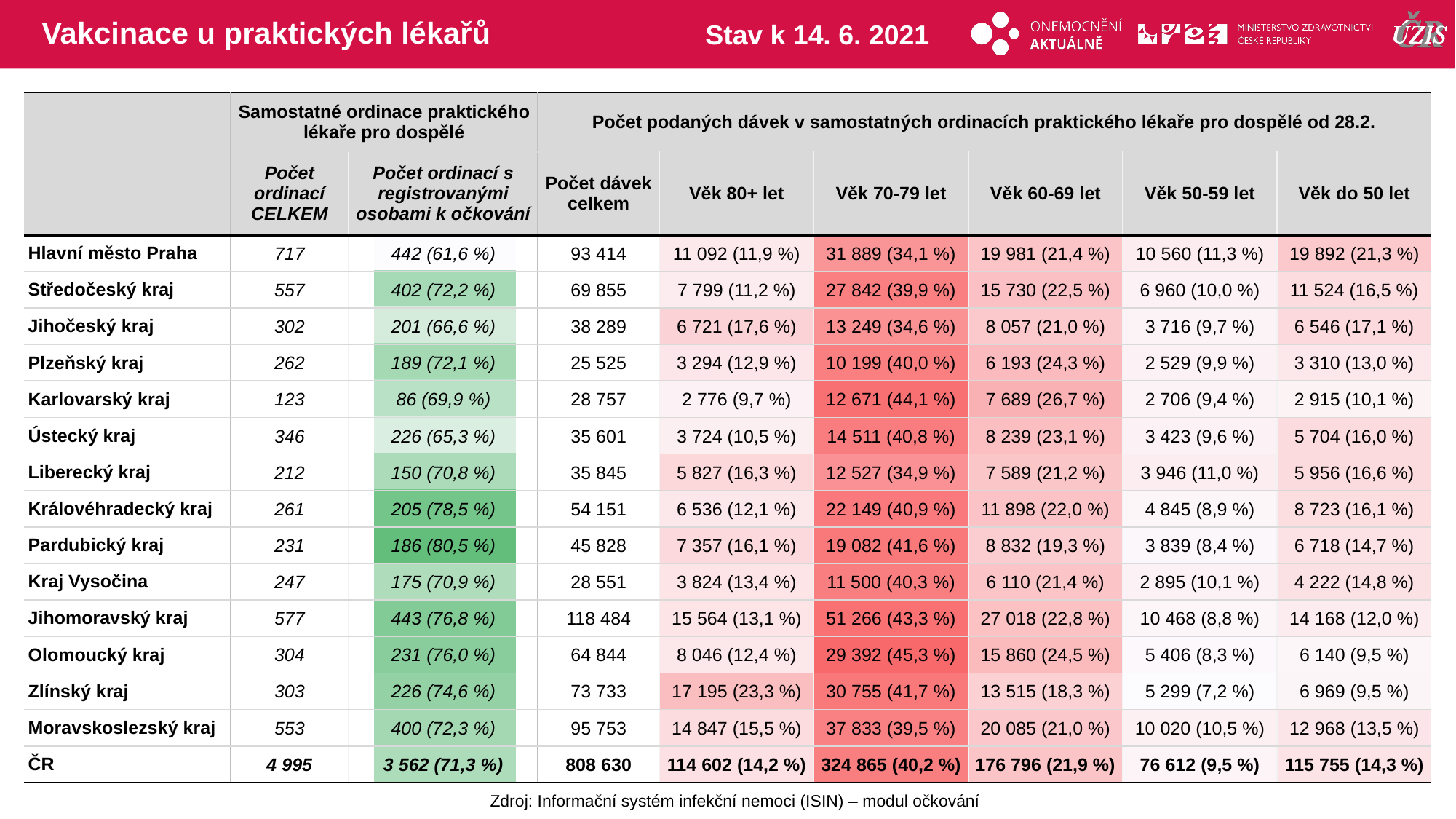

# Vakcinace u praktických lékařů
Stav k 14. 6. 2021
|  | Samostatné ordinace praktického lékaře pro dospělé |  | Počet podaných dávek v samostatných ordinacích praktického lékaře pro dospělé od 28.2. |  |  |  |  |  |
| --- | --- | --- | --- | --- | --- | --- | --- | --- |
|  | Počet ordinací CELKEM | Počet ordinací s registrovanými osobami k očkování | Počet dávek celkem | Věk 80+ let | Věk 70-79 let | Věk 60-69 let | Věk 50-59 let | Věk do 50 let |
| Hlavní město Praha | 717 | 442 (61,6 %) | 93 414 | 11 092 (11,9 %) | 31 889 (34,1 %) | 19 981 (21,4 %) | 10 560 (11,3 %) | 19 892 (21,3 %) |
| Středočeský kraj | 557 | 402 (72,2 %) | 69 855 | 7 799 (11,2 %) | 27 842 (39,9 %) | 15 730 (22,5 %) | 6 960 (10,0 %) | 11 524 (16,5 %) |
| Jihočeský kraj | 302 | 201 (66,6 %) | 38 289 | 6 721 (17,6 %) | 13 249 (34,6 %) | 8 057 (21,0 %) | 3 716 (9,7 %) | 6 546 (17,1 %) |
| Plzeňský kraj | 262 | 189 (72,1 %) | 25 525 | 3 294 (12,9 %) | 10 199 (40,0 %) | 6 193 (24,3 %) | 2 529 (9,9 %) | 3 310 (13,0 %) |
| Karlovarský kraj | 123 | 86 (69,9 %) | 28 757 | 2 776 (9,7 %) | 12 671 (44,1 %) | 7 689 (26,7 %) | 2 706 (9,4 %) | 2 915 (10,1 %) |
| Ústecký kraj | 346 | 226 (65,3 %) | 35 601 | 3 724 (10,5 %) | 14 511 (40,8 %) | 8 239 (23,1 %) | 3 423 (9,6 %) | 5 704 (16,0 %) |
| Liberecký kraj | 212 | 150 (70,8 %) | 35 845 | 5 827 (16,3 %) | 12 527 (34,9 %) | 7 589 (21,2 %) | 3 946 (11,0 %) | 5 956 (16,6 %) |
| Královéhradecký kraj | 261 | 205 (78,5 %) | 54 151 | 6 536 (12,1 %) | 22 149 (40,9 %) | 11 898 (22,0 %) | 4 845 (8,9 %) | 8 723 (16,1 %) |
| Pardubický kraj | 231 | 186 (80,5 %) | 45 828 | 7 357 (16,1 %) | 19 082 (41,6 %) | 8 832 (19,3 %) | 3 839 (8,4 %) | 6 718 (14,7 %) |
| Kraj Vysočina | 247 | 175 (70,9 %) | 28 551 | 3 824 (13,4 %) | 11 500 (40,3 %) | 6 110 (21,4 %) | 2 895 (10,1 %) | 4 222 (14,8 %) |
| Jihomoravský kraj | 577 | 443 (76,8 %) | 118 484 | 15 564 (13,1 %) | 51 266 (43,3 %) | 27 018 (22,8 %) | 10 468 (8,8 %) | 14 168 (12,0 %) |
| Olomoucký kraj | 304 | 231 (76,0 %) | 64 844 | 8 046 (12,4 %) | 29 392 (45,3 %) | 15 860 (24,5 %) | 5 406 (8,3 %) | 6 140 (9,5 %) |
| Zlínský kraj | 303 | 226 (74,6 %) | 73 733 | 17 195 (23,3 %) | 30 755 (41,7 %) | 13 515 (18,3 %) | 5 299 (7,2 %) | 6 969 (9,5 %) |
| Moravskoslezský kraj | 553 | 400 (72,3 %) | 95 753 | 14 847 (15,5 %) | 37 833 (39,5 %) | 20 085 (21,0 %) | 10 020 (10,5 %) | 12 968 (13,5 %) |
| ČR | 4 995 | 3 562 (71,3 %) | 808 630 | 114 602 (14,2 %) | 324 865 (40,2 %) | 176 796 (21,9 %) | 76 612 (9,5 %) | 115 755 (14,3 %) |
|  |
| --- |
|  |
|  |
|  |
|  |
|  |
|  |
|  |
|  |
|  |
|  |
|  |
|  |
|  |
|  |
|  |  |  |  |  |
| --- | --- | --- | --- | --- |
|  |  |  |  |  |
|  |  |  |  |  |
|  |  |  |  |  |
|  |  |  |  |  |
|  |  |  |  |  |
|  |  |  |  |  |
|  |  |  |  |  |
|  |  |  |  |  |
|  |  |  |  |  |
|  |  |  |  |  |
|  |  |  |  |  |
|  |  |  |  |  |
|  |  |  |  |  |
|  |  |  |  |  |
Zdroj: Informační systém infekční nemoci (ISIN) – modul očkování